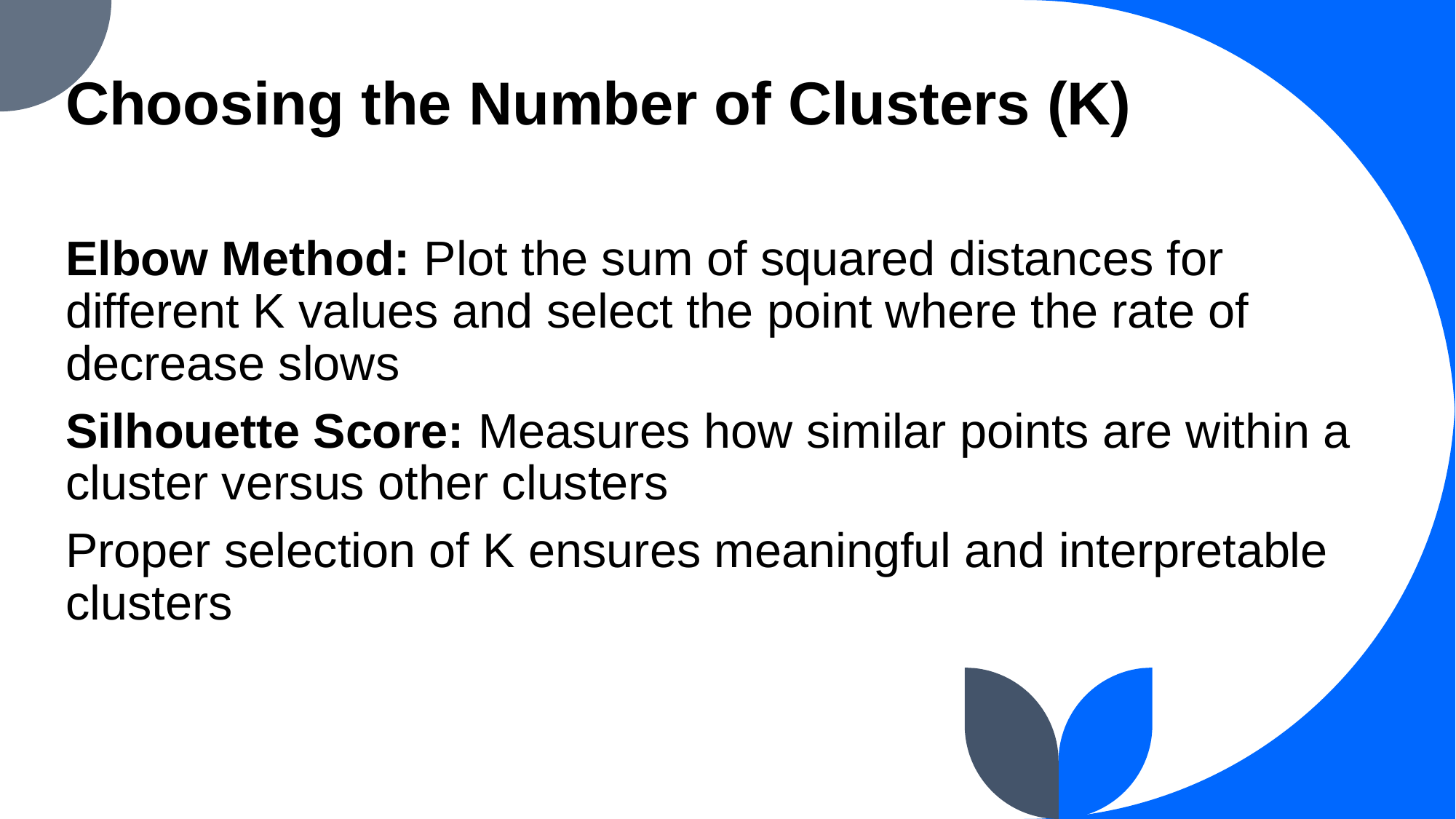

Choosing the Number of Clusters (K)

Elbow Method: Plot the sum of squared distances for different K values and select the point where the rate of decrease slows
Silhouette Score: Measures how similar points are within a cluster versus other clusters
Proper selection of K ensures meaningful and interpretable clusters